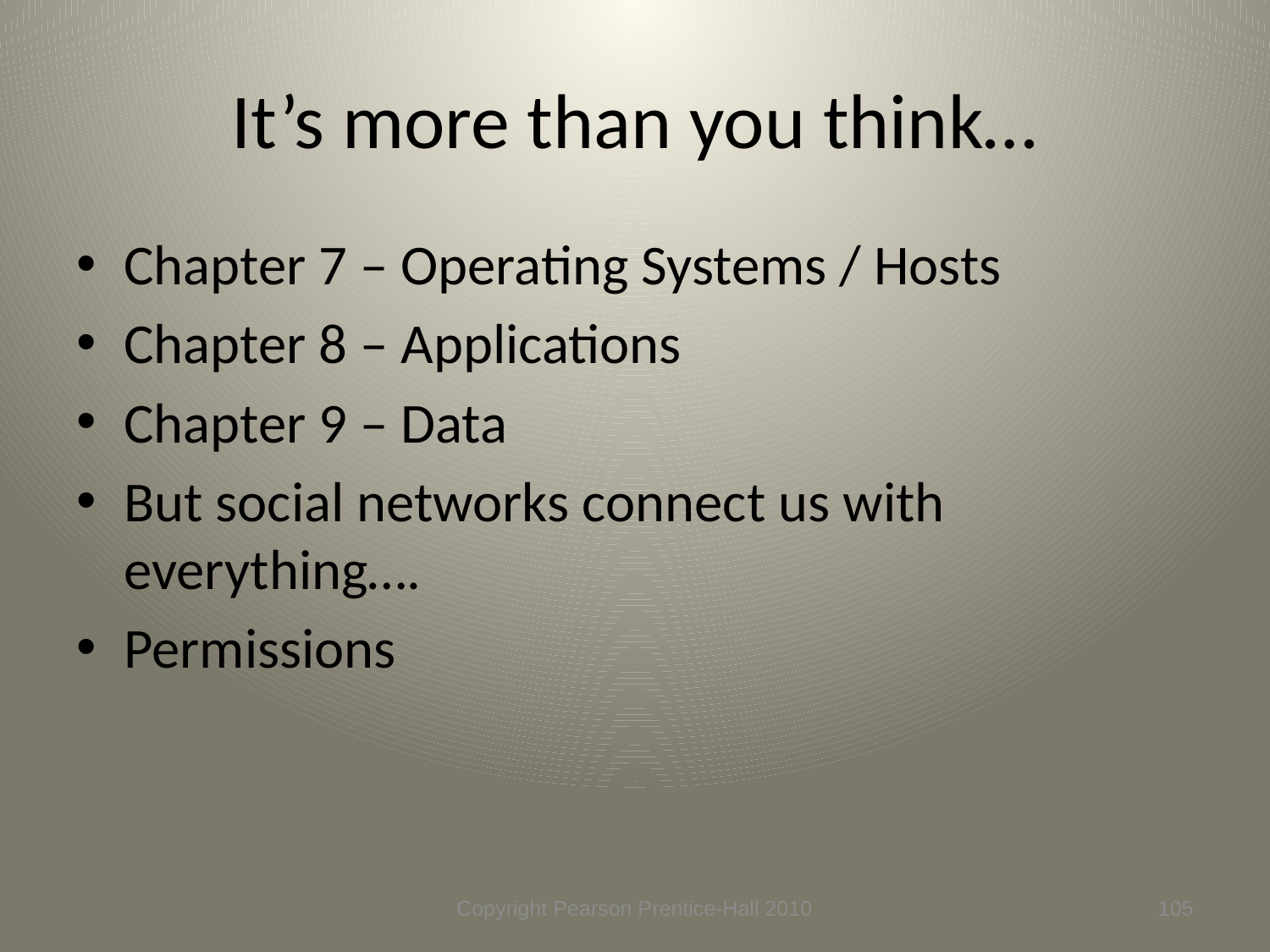

# It’s more than you think…
Chapter 7 – Operating Systems / Hosts
Chapter 8 – Applications
Chapter 9 – Data
But social networks connect us with everything….
Permissions
Copyright Pearson Prentice-Hall 2010
105